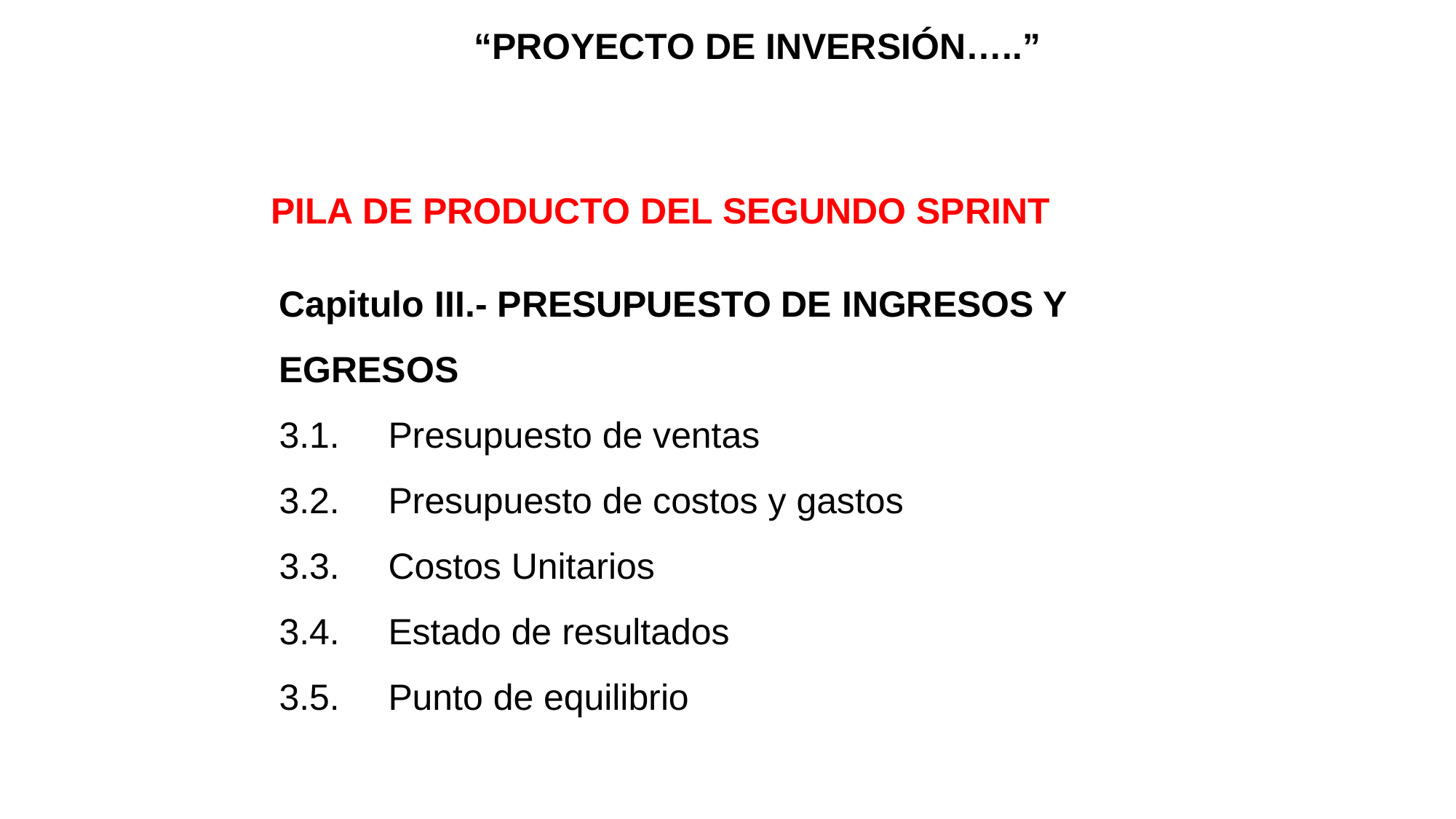

“PROYECTO DE INVERSIÓN…..”
PILA DE PRODUCTO DEL SEGUNDO SPRINT
Capitulo III.- PRESUPUESTO DE INGRESOS Y EGRESOS
3.1.	Presupuesto de ventas
3.2. 	Presupuesto de costos y gastos
3.3.	Costos Unitarios
3.4.	Estado de resultados
3.5.	Punto de equilibrio